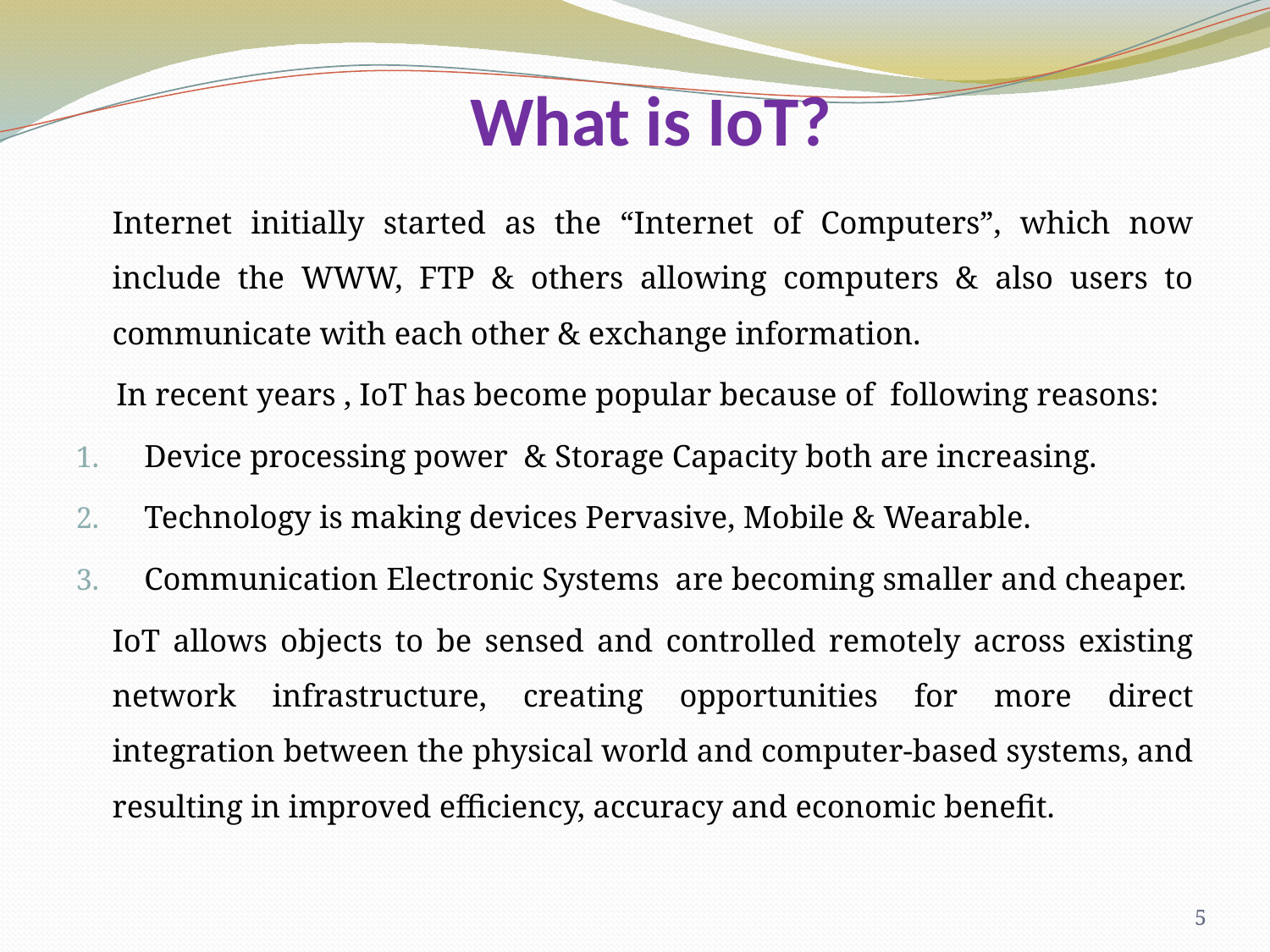

# What is IoT?
	Internet initially started as the “Internet of Computers”, which now include the WWW, FTP & others allowing computers & also users to communicate with each other & exchange information.
     In recent years , IoT has become popular because of  following reasons:
Device processing power  & Storage Capacity both are increasing.
Technology is making devices Pervasive, Mobile & Wearable.
Communication Electronic Systems  are becoming smaller and cheaper.
		IoT allows objects to be sensed and controlled remotely across existing network infrastructure, creating opportunities for more direct integration between the physical world and computer-based systems, and resulting in improved efficiency, accuracy and economic benefit.

5